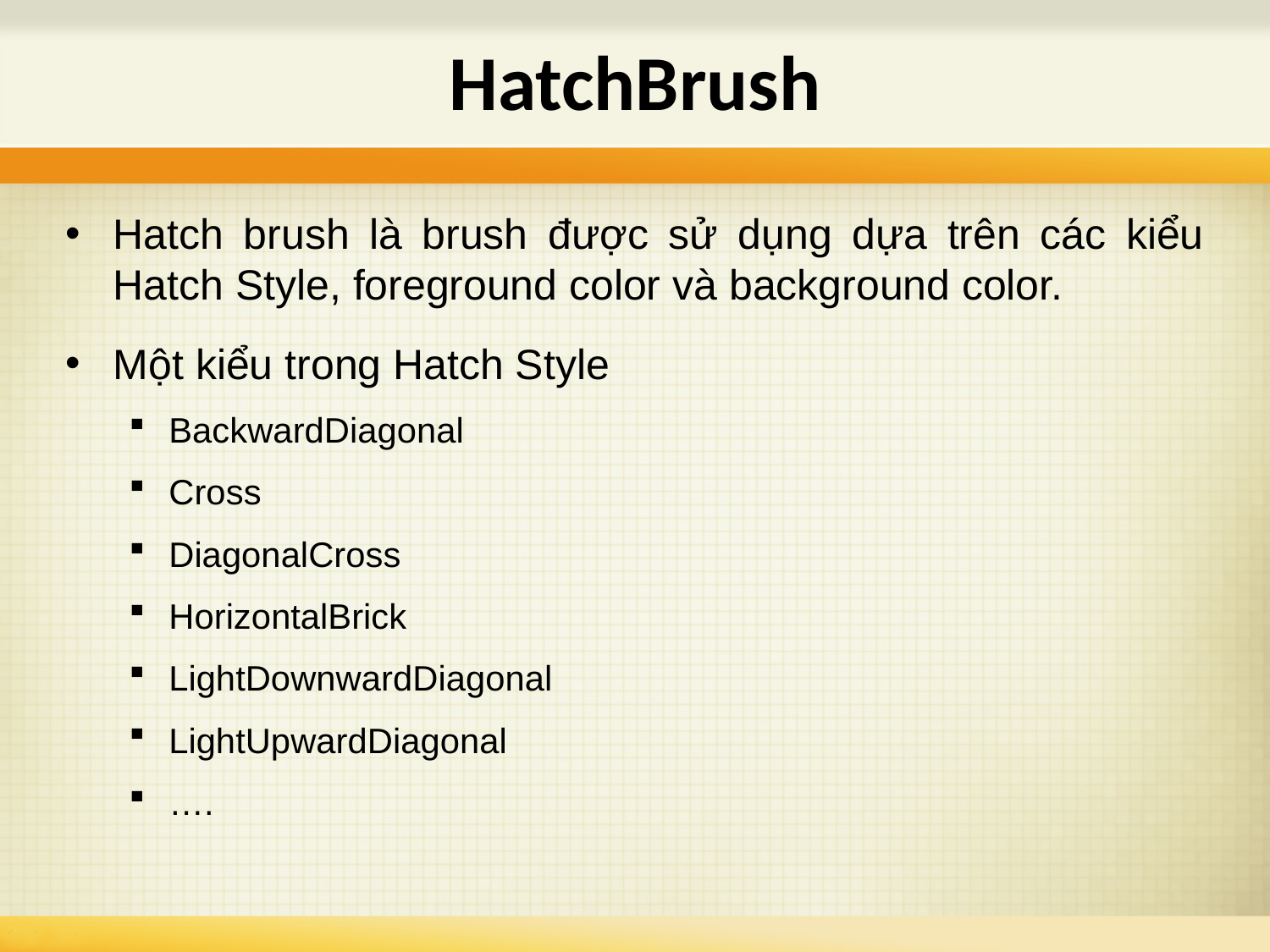

# HatchBrush
Hatch brush là brush được sử dụng dựa trên các kiểu Hatch Style, foreground color và background color.
Một kiểu trong Hatch Style
BackwardDiagonal
Cross
DiagonalCross
HorizontalBrick
LightDownwardDiagonal
LightUpwardDiagonal
….